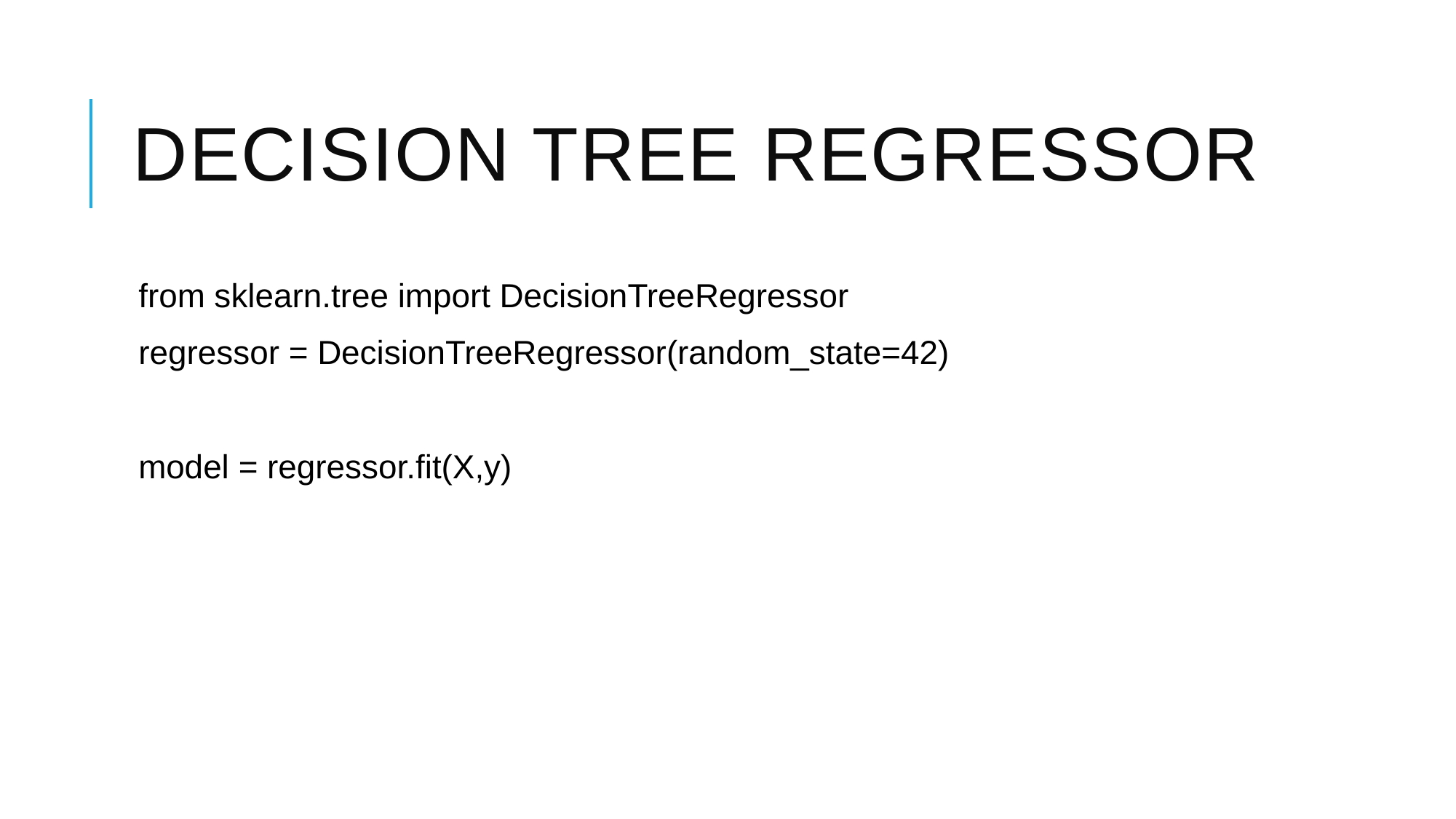

# Decision Tree Regressor
from sklearn.tree import DecisionTreeRegressor
regressor = DecisionTreeRegressor(random_state=42)

model = regressor.fit(X,y)